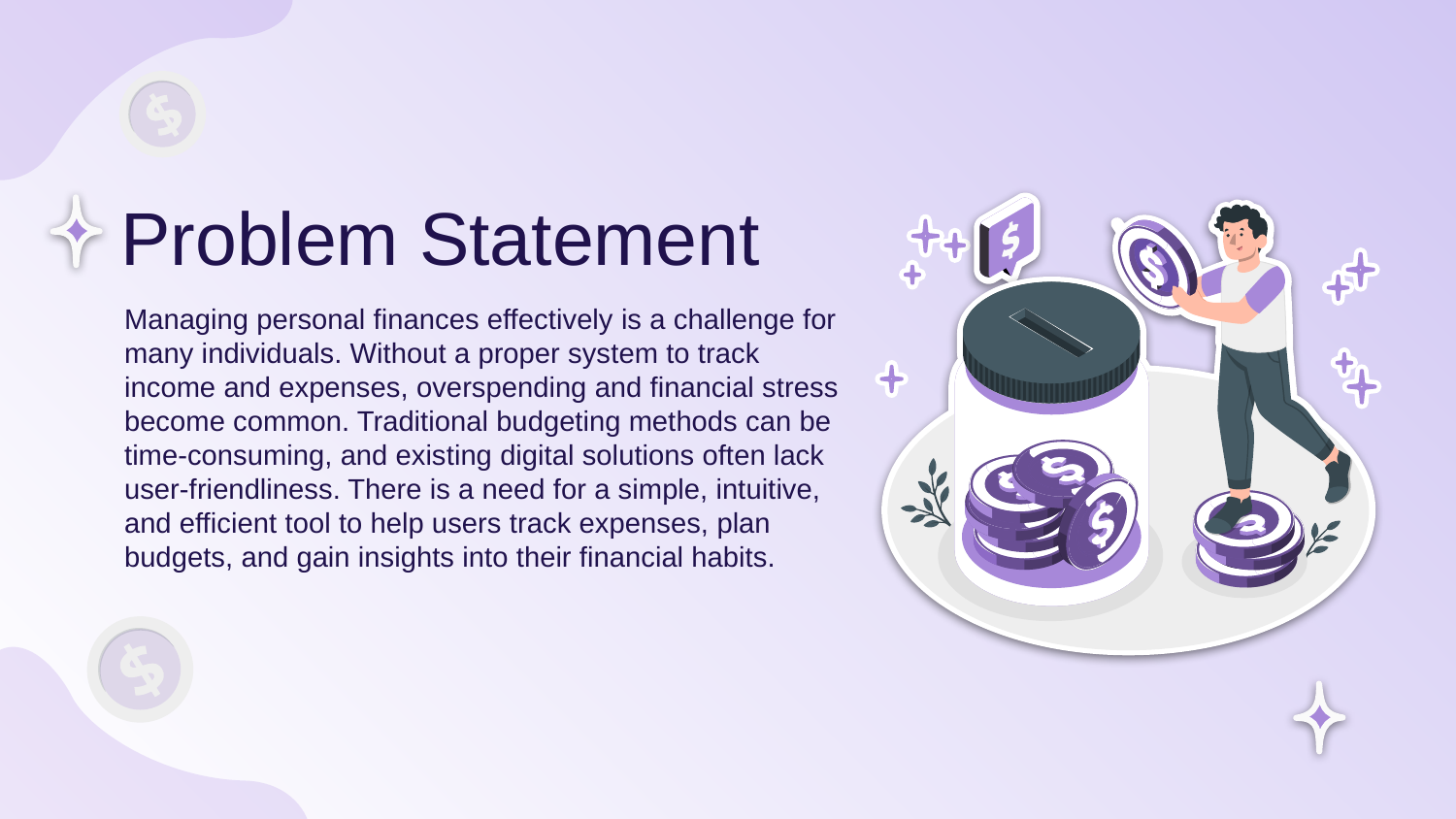

# Problem Statement

Managing personal finances effectively is a challenge for many individuals. Without a proper system to track income and expenses, overspending and financial stress become common. Traditional budgeting methods can be time-consuming, and existing digital solutions often lack user-friendliness. There is a need for a simple, intuitive, and efficient tool to help users track expenses, plan budgets, and gain insights into their financial habits.